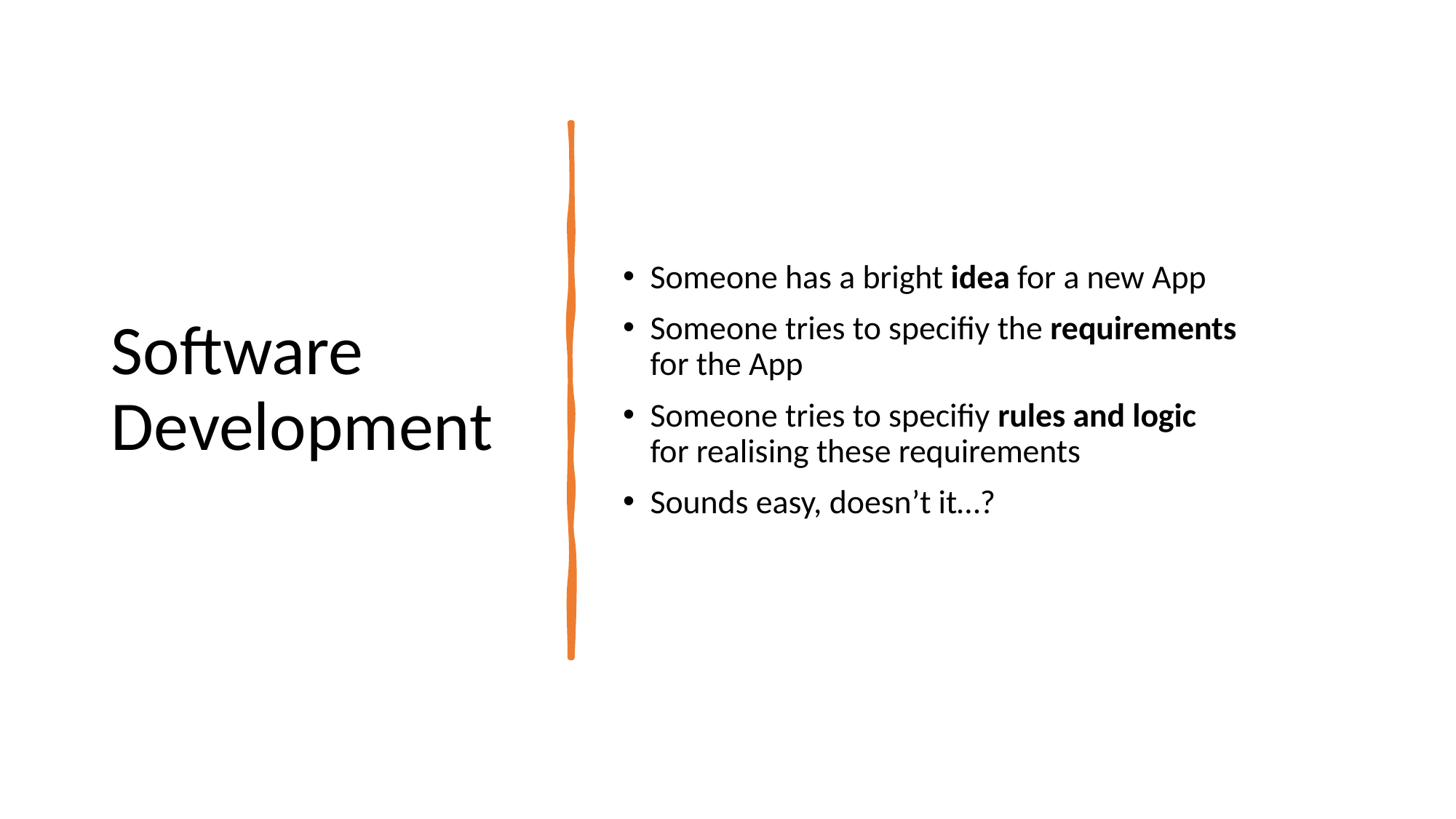

# Software Development
Someone has a bright idea for a new App
Someone tries to specifiy the requirements for the App
Someone tries to specifiy rules and logic for realising these requirements
Sounds easy, doesn’t it…?